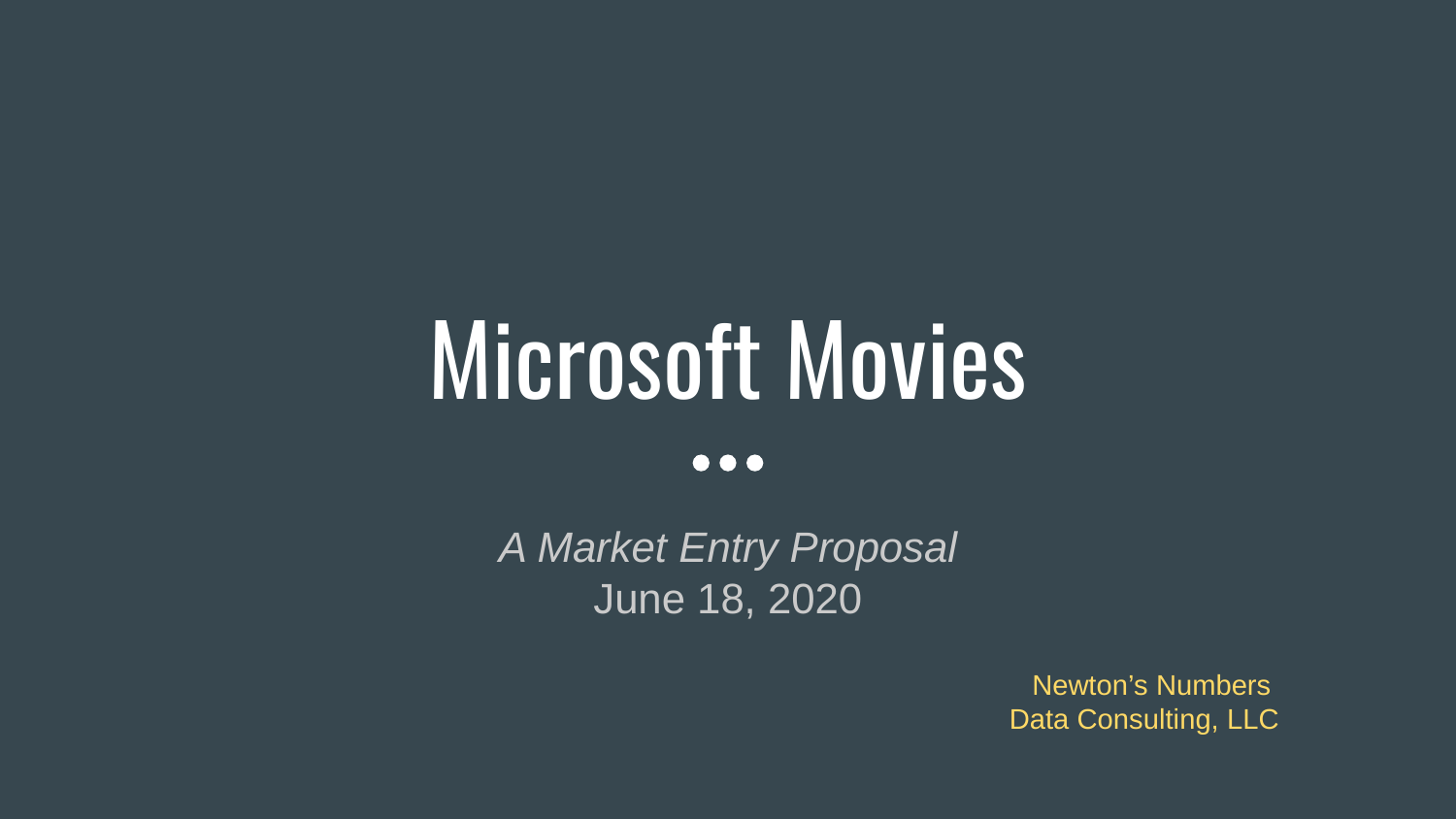

# Microsoft Movies
A Market Entry Proposal
June 18, 2020
Newton’s Numbers
Data Consulting, LLC